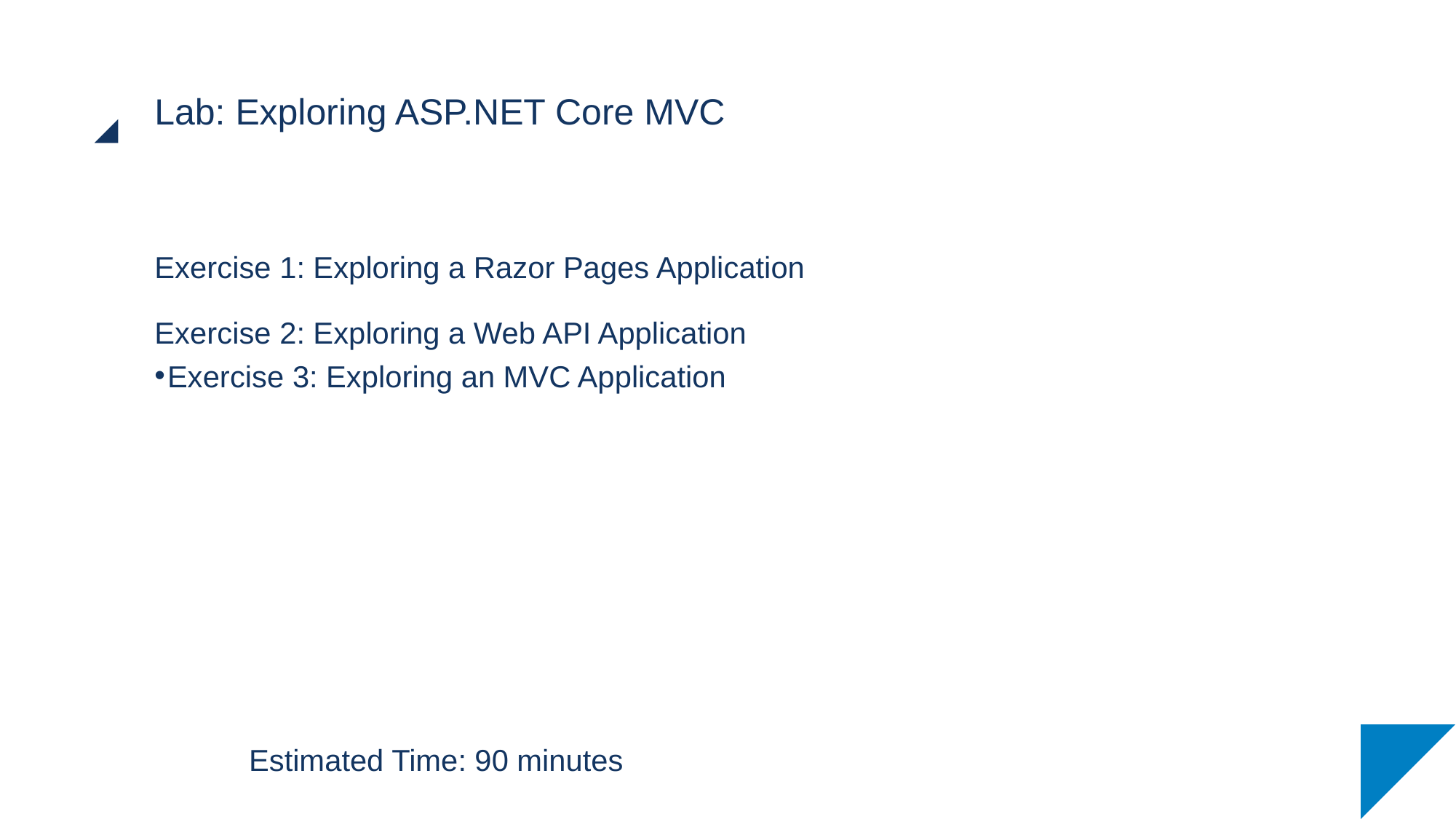

# Lab: Exploring ASP.NET Core MVC
Exercise 1: Exploring a Razor Pages Application
Exercise 2: Exploring a Web API Application
Exercise 3: Exploring an MVC Application
Estimated Time: 90 minutes